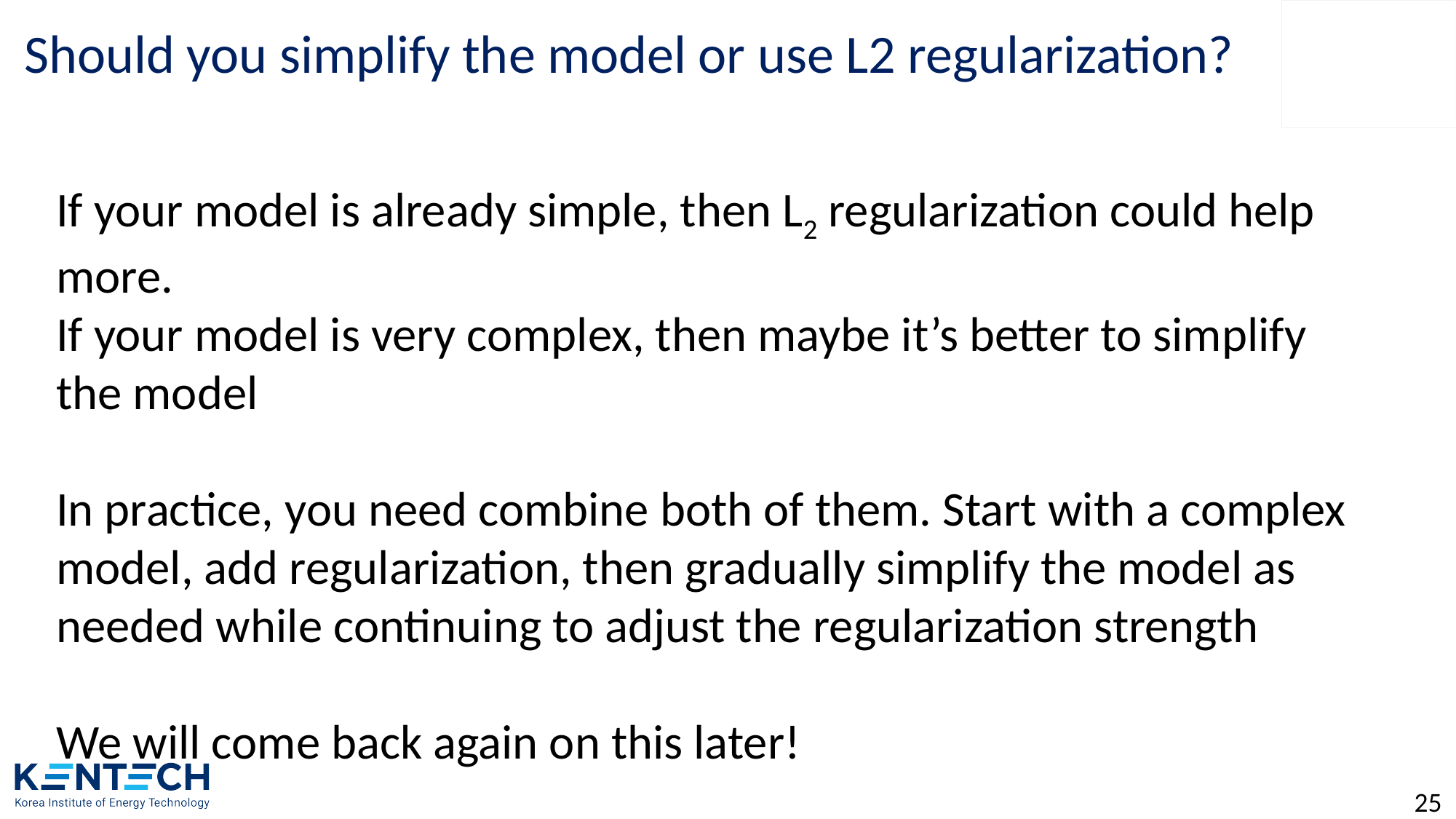

# Should you simplify the model or use L2 regularization?
If your model is already simple, then L2 regularization could help more.
If your model is very complex, then maybe it’s better to simplify the model

In practice, you need combine both of them. Start with a complex model, add regularization, then gradually simplify the model as needed while continuing to adjust the regularization strength

We will come back again on this later!
25